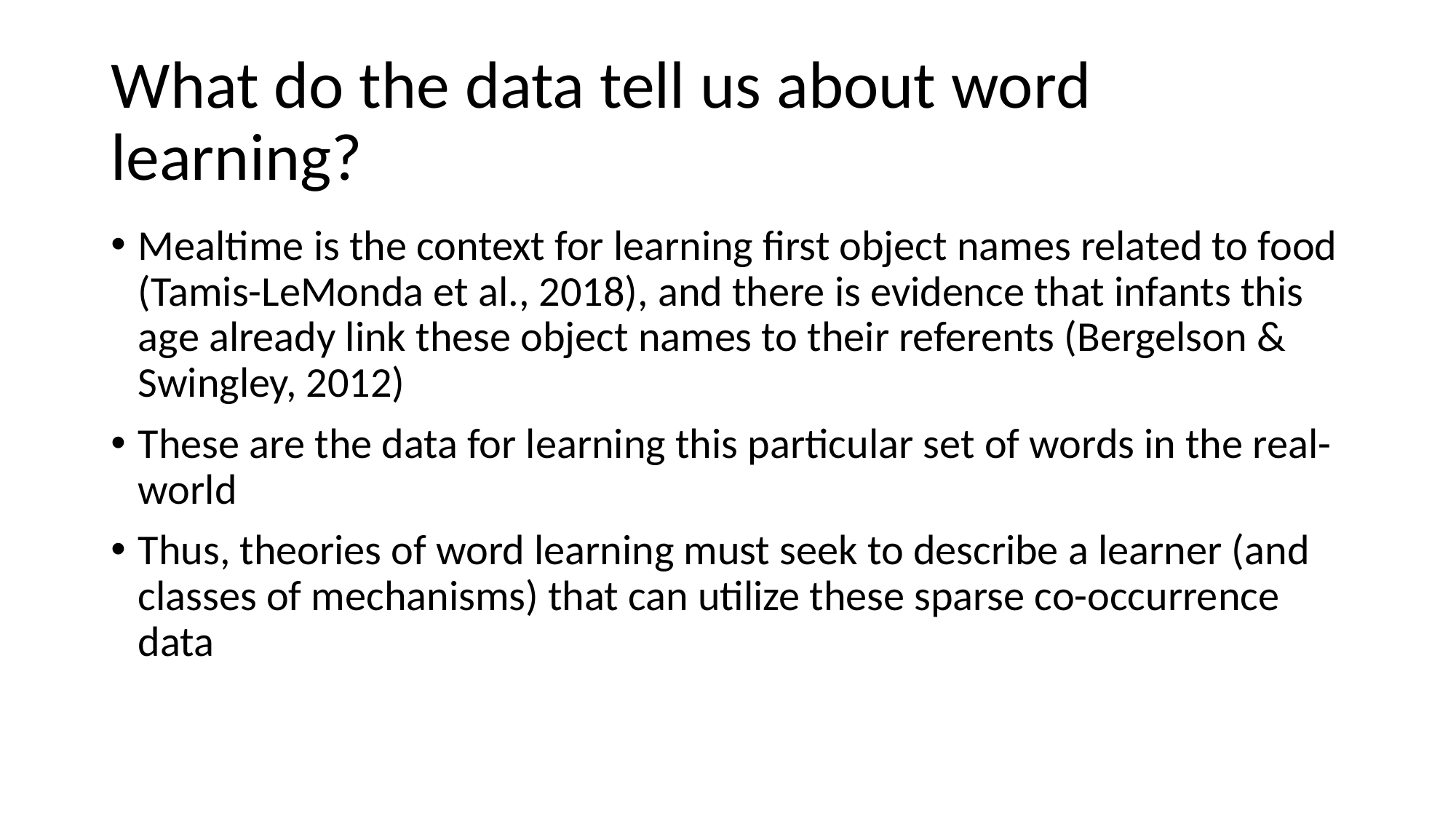

# What do the data tell us about word learning?
Mealtime is the context for learning first object names related to food (Tamis-LeMonda et al., 2018), and there is evidence that infants this age already link these object names to their referents (Bergelson & Swingley, 2012)
These are the data for learning this particular set of words in the real-world
Thus, theories of word learning must seek to describe a learner (and classes of mechanisms) that can utilize these sparse co-occurrence data